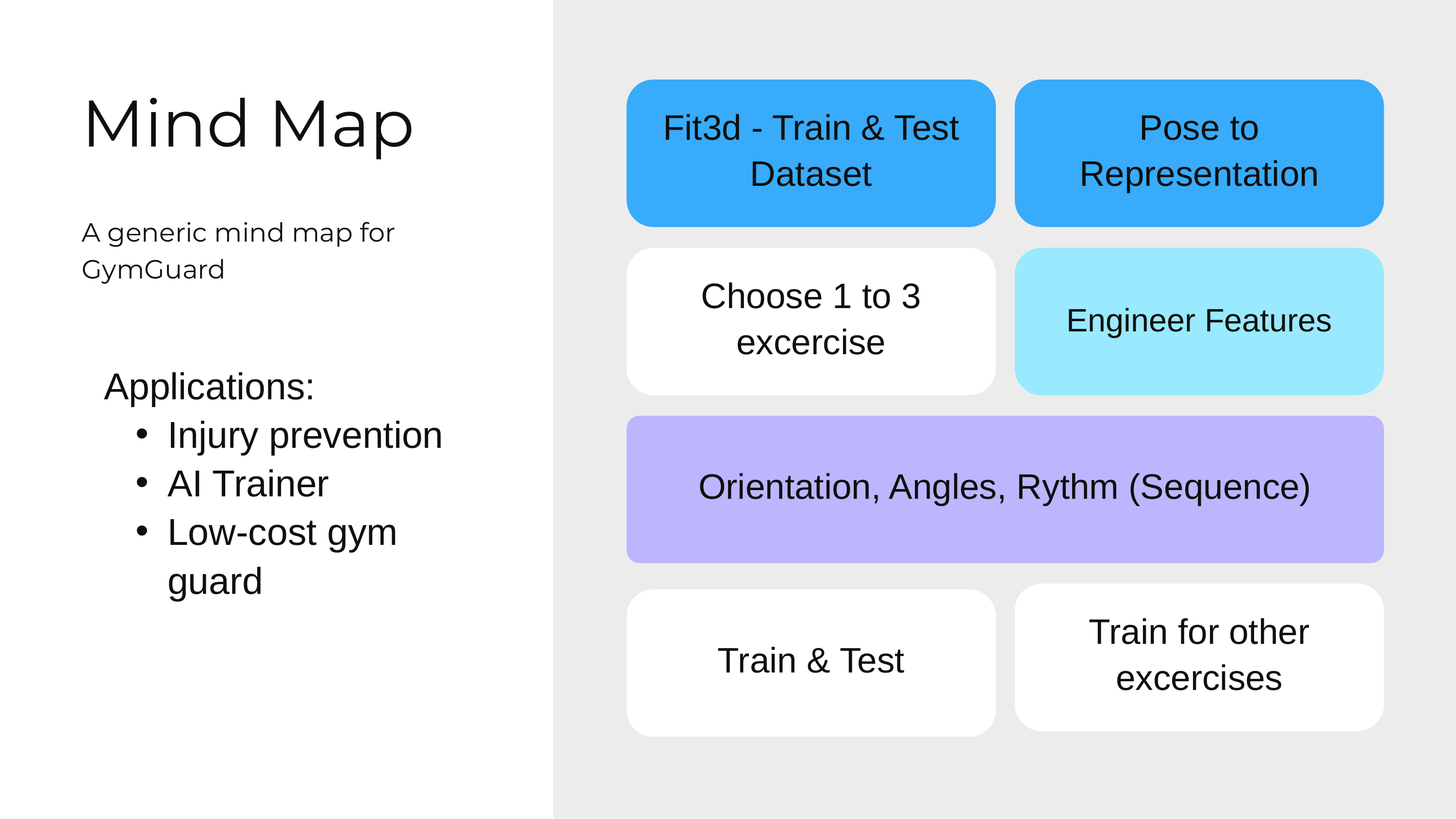

Fit3d - Train & Test Dataset

Pose to Representation
Mind Map
A generic mind map for GymGuard

Choose 1 to 3 excercise

Engineer Features
Applications:
Injury prevention
AI Trainer
Low-cost gym guard

Orientation, Angles, Rythm (Sequence)

Train for other excercises

Train & Test